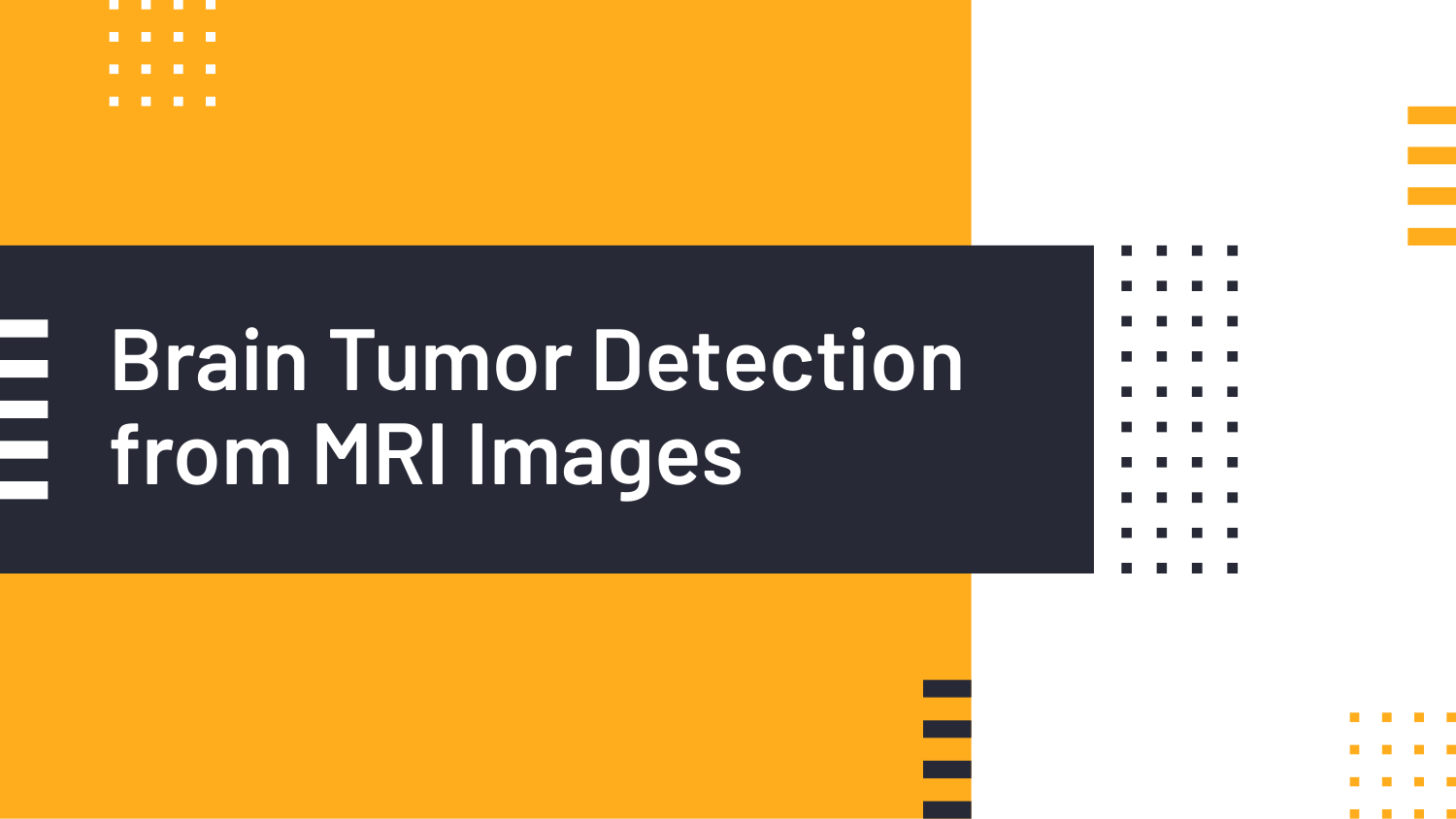

# Brain Tumor Detection from MRI Images